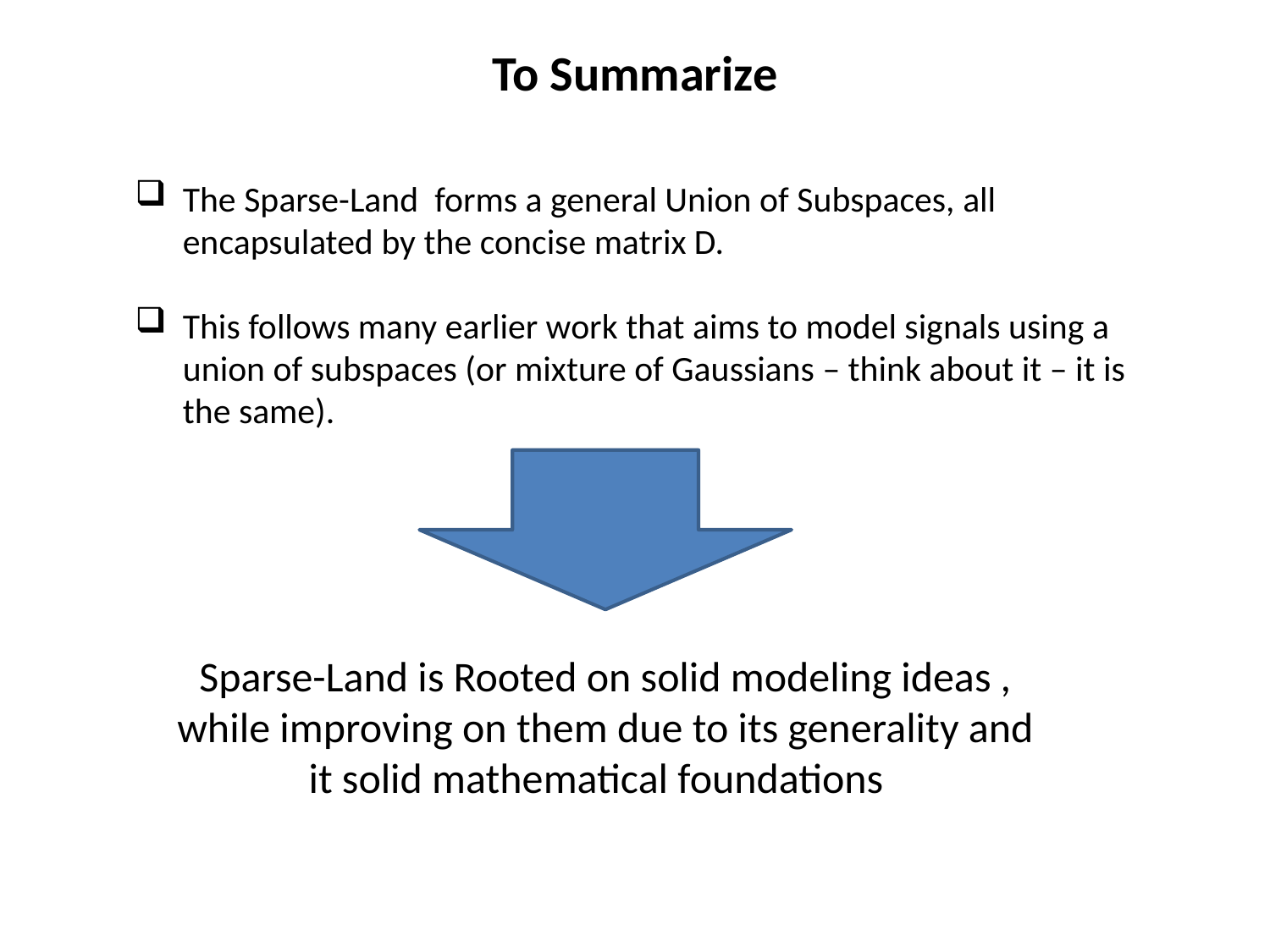

To Summarize
The Sparse-Land  forms a general Union of Subspaces, all encapsulated by the concise matrix D.

This follows many earlier work that aims to model signals using a union of subspaces (or mixture of Gaussians – think about it – it is the same).

Sparse-Land is Rooted on solid modeling ideas , while improving on them due to its generality and it solid mathematical foundations